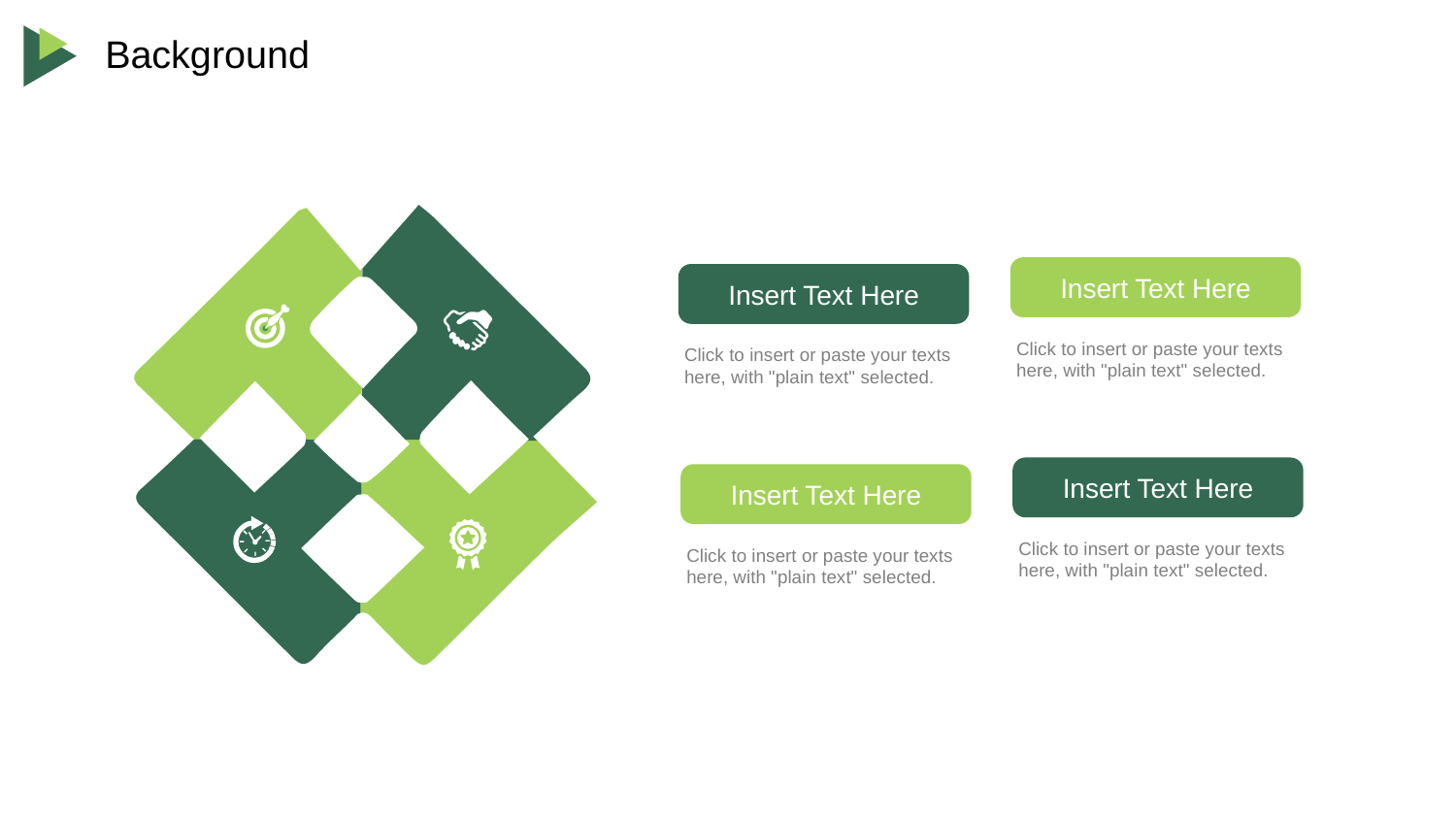

Insert Text Here
Click to insert or paste your texts here, with "plain text" selected.
Insert Text Here
Click to insert or paste your texts here, with "plain text" selected.
Insert Text Here
Click to insert or paste your texts here, with "plain text" selected.
Insert Text Here
Click to insert or paste your texts here, with "plain text" selected.